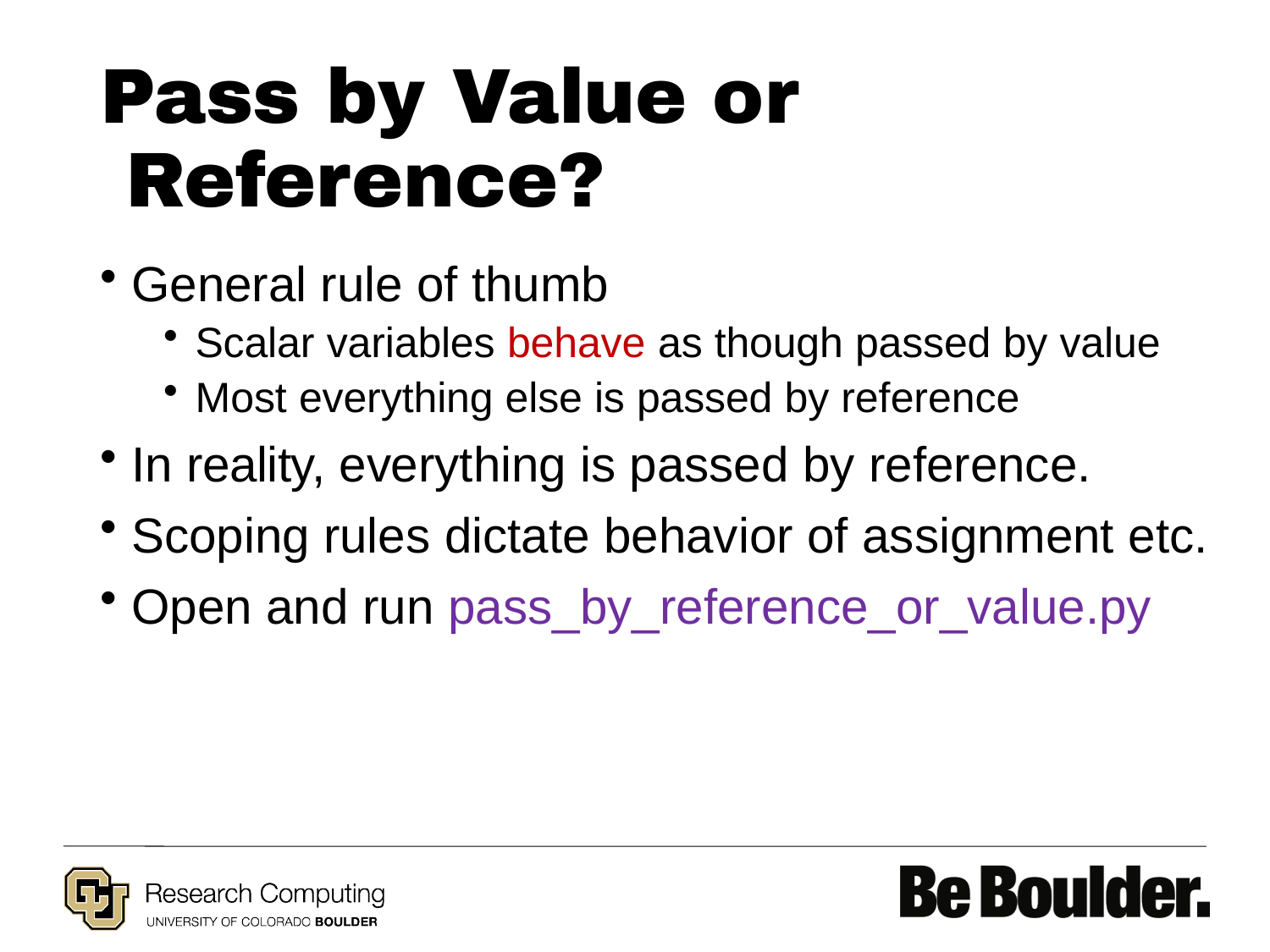

# Pass by Value or  Reference?
General rule of thumb
Scalar variables behave as though passed by value
Most everything else is passed by reference
In reality, everything is passed by reference.
Scoping rules dictate behavior of assignment etc.
Open and run pass_by_reference_or_value.py